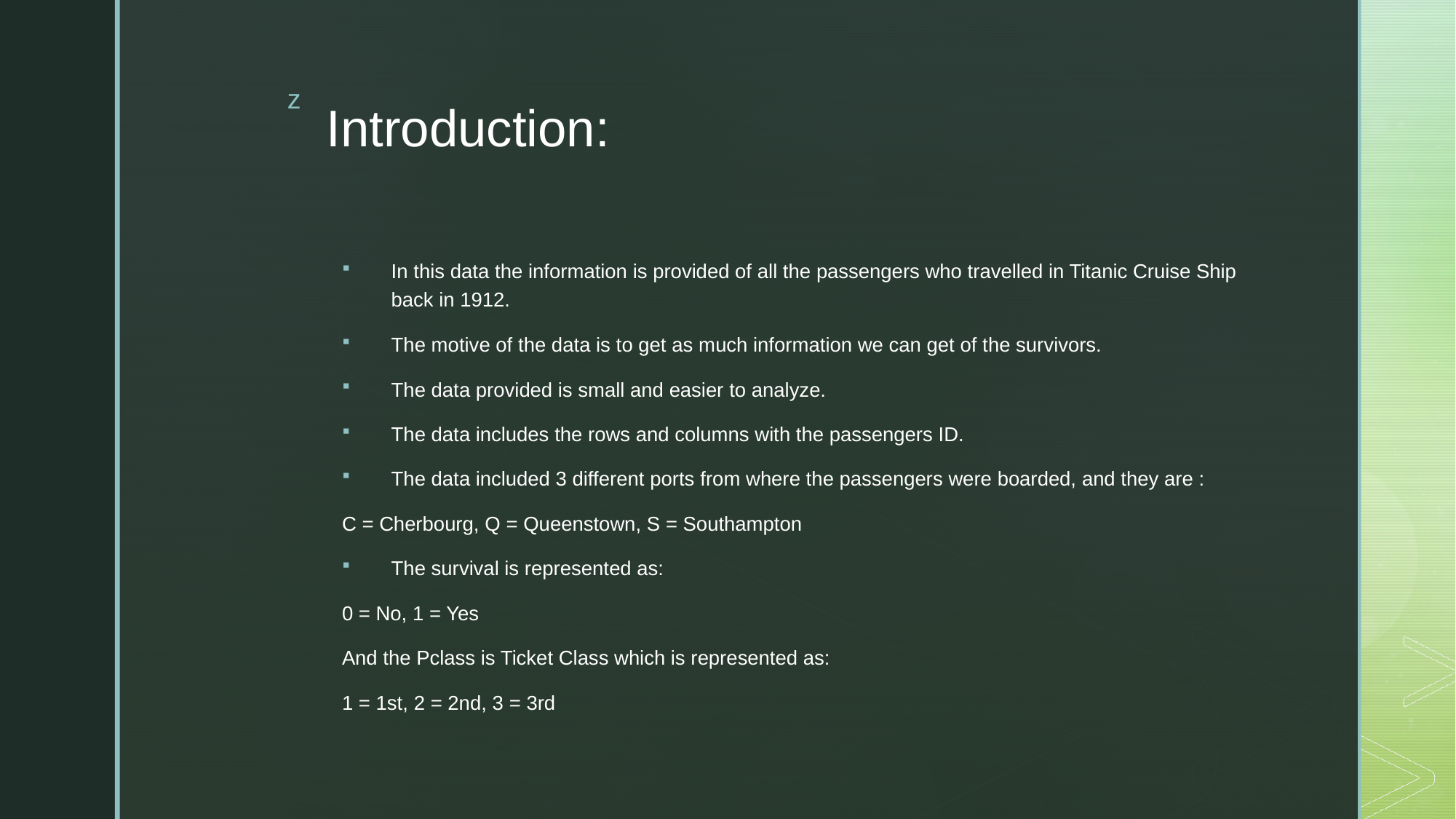

# Introduction:
In this data the information is provided of all the passengers who travelled in Titanic Cruise Ship back in 1912.
The motive of the data is to get as much information we can get of the survivors.
The data provided is small and easier to analyze.
The data includes the rows and columns with the passengers ID.
The data included 3 different ports from where the passengers were boarded, and they are :
C = Cherbourg, Q = Queenstown, S = Southampton
The survival is represented as:
0 = No, 1 = Yes
And the Pclass is Ticket Class which is represented as:
1 = 1st, 2 = 2nd, 3 = 3rd